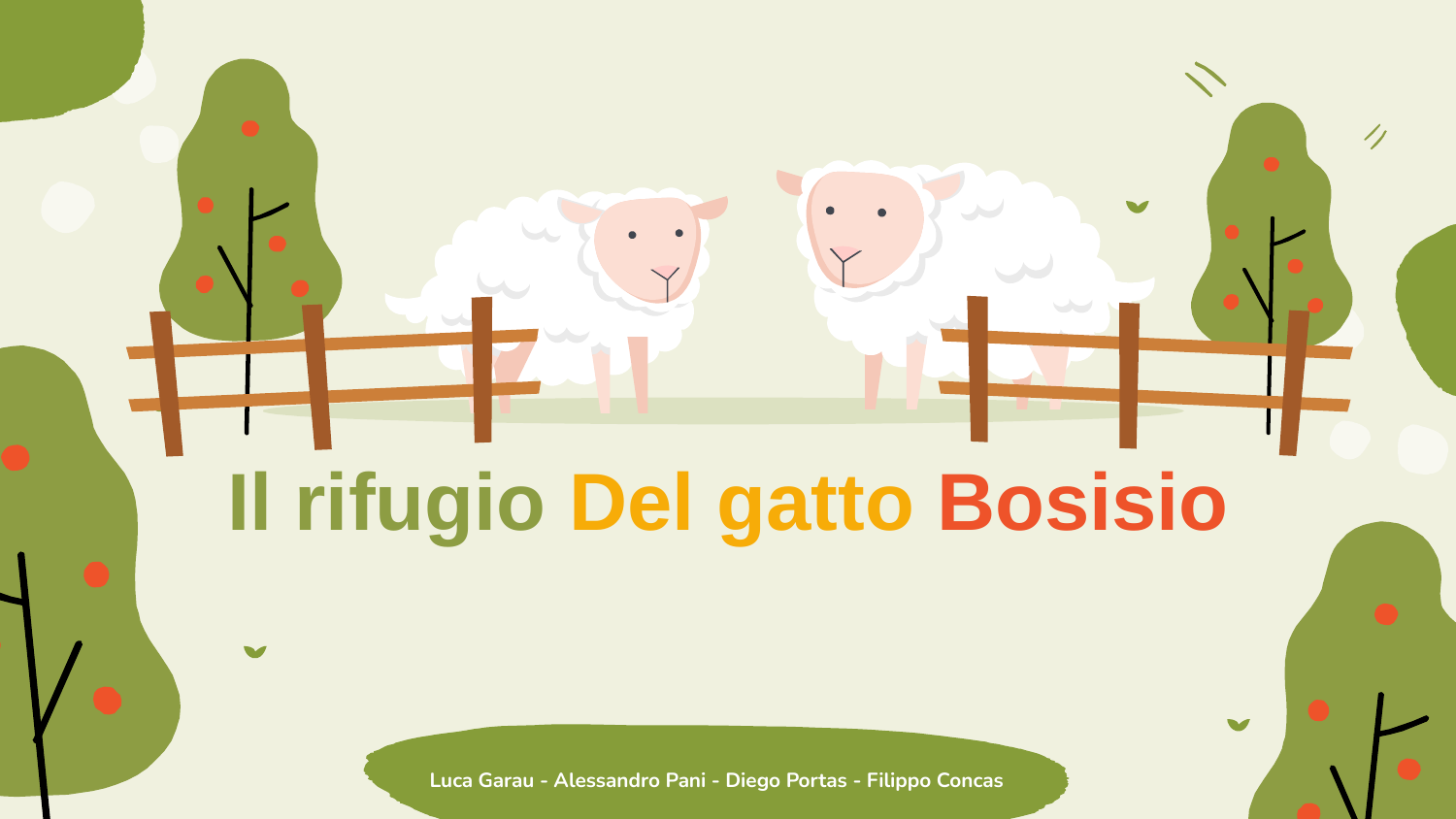

# Il rifugio Del gatto Bosisio

Luca Garau - Alessandro Pani - Diego Portas - Filippo Concas